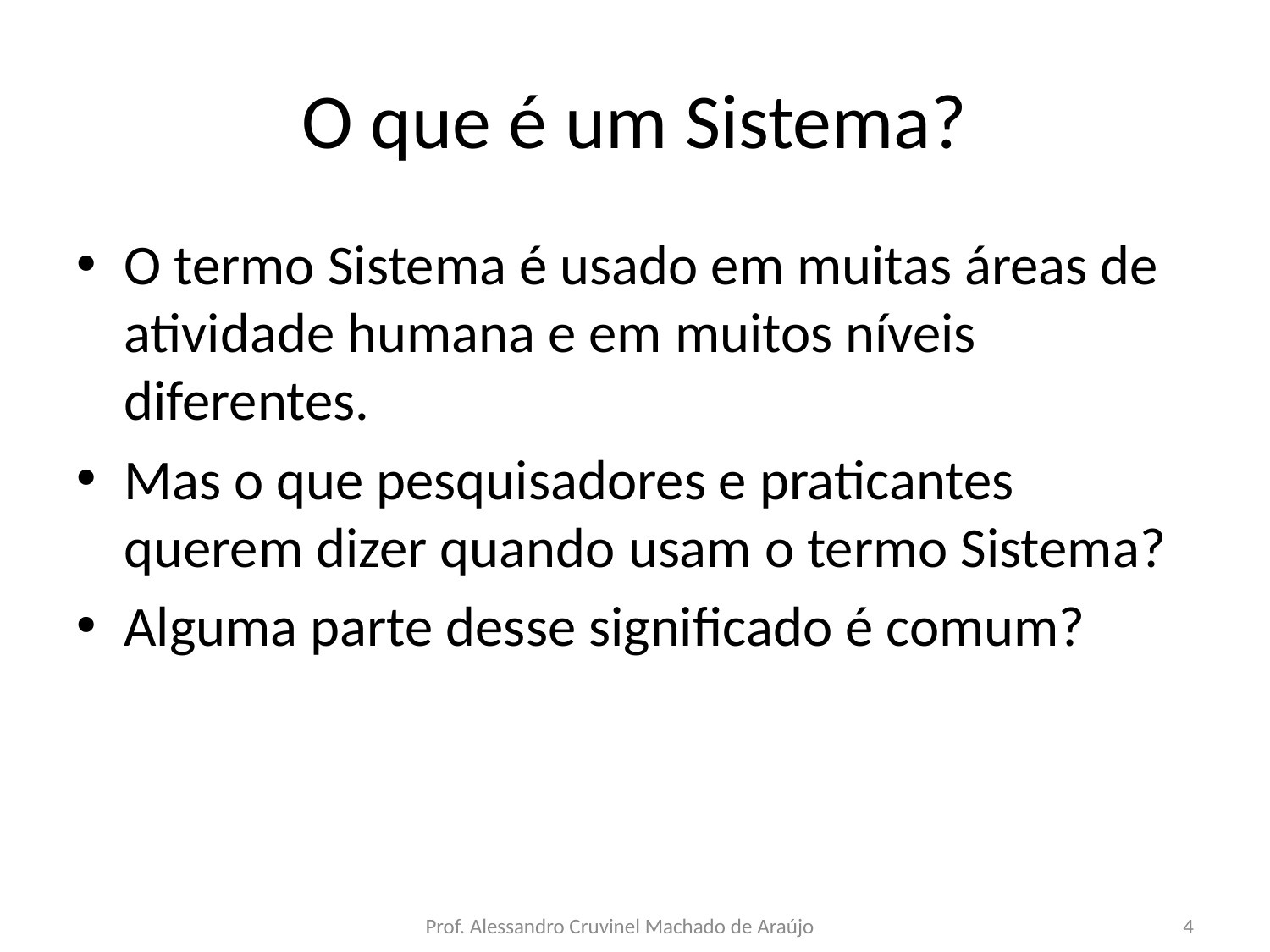

# O que é um Sistema?
O termo Sistema é usado em muitas áreas de atividade humana e em muitos níveis diferentes.
Mas o que pesquisadores e praticantes querem dizer quando usam o termo Sistema?
Alguma parte desse significado é comum?
Prof. Alessandro Cruvinel Machado de Araújo
4